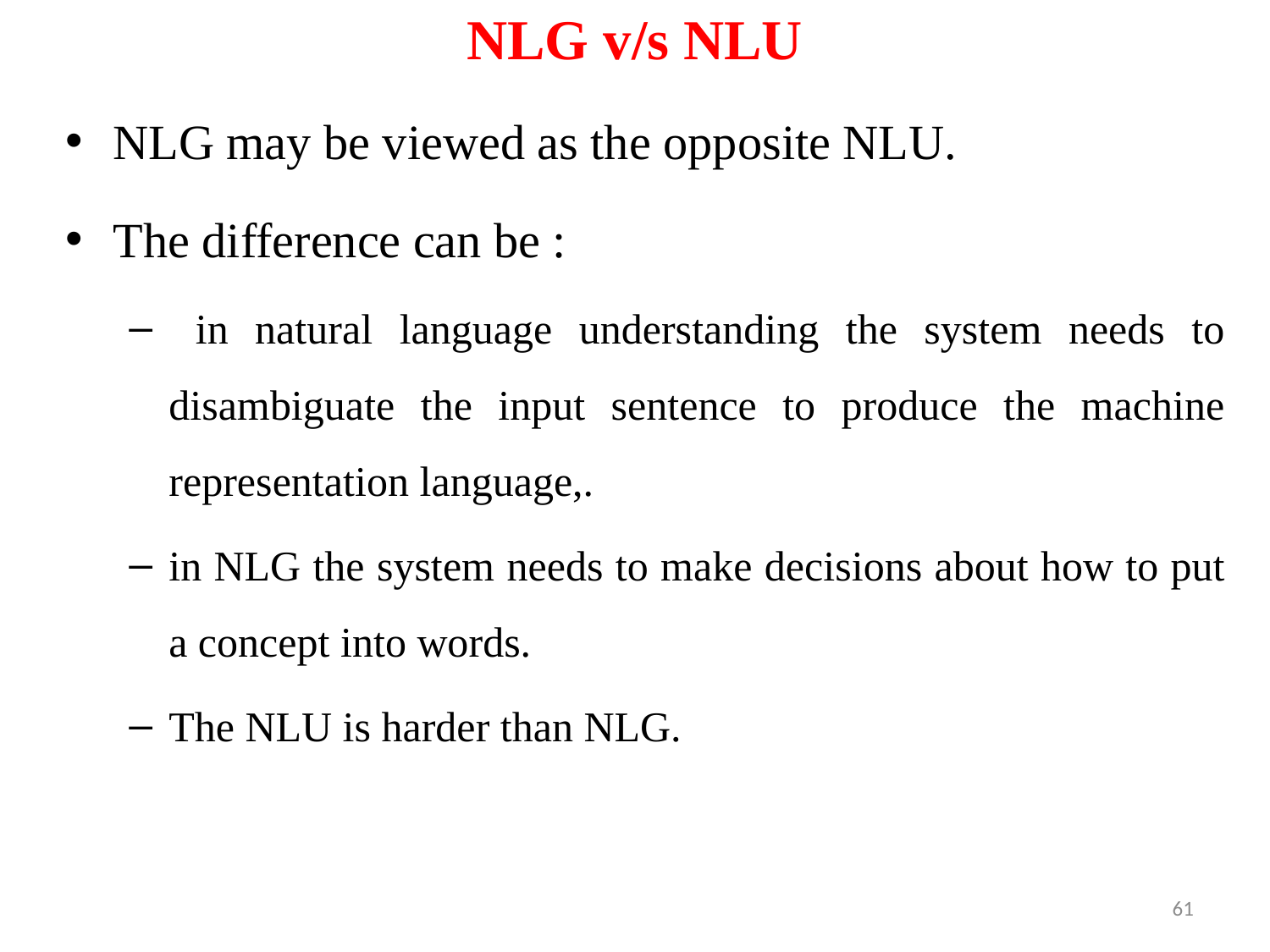

# NLG v/s NLU
NLG may be viewed as the opposite NLU.
The difference can be :
 in natural language understanding the system needs to disambiguate the input sentence to produce the machine representation language,.
in NLG the system needs to make decisions about how to put a concept into words.
The NLU is harder than NLG.
61